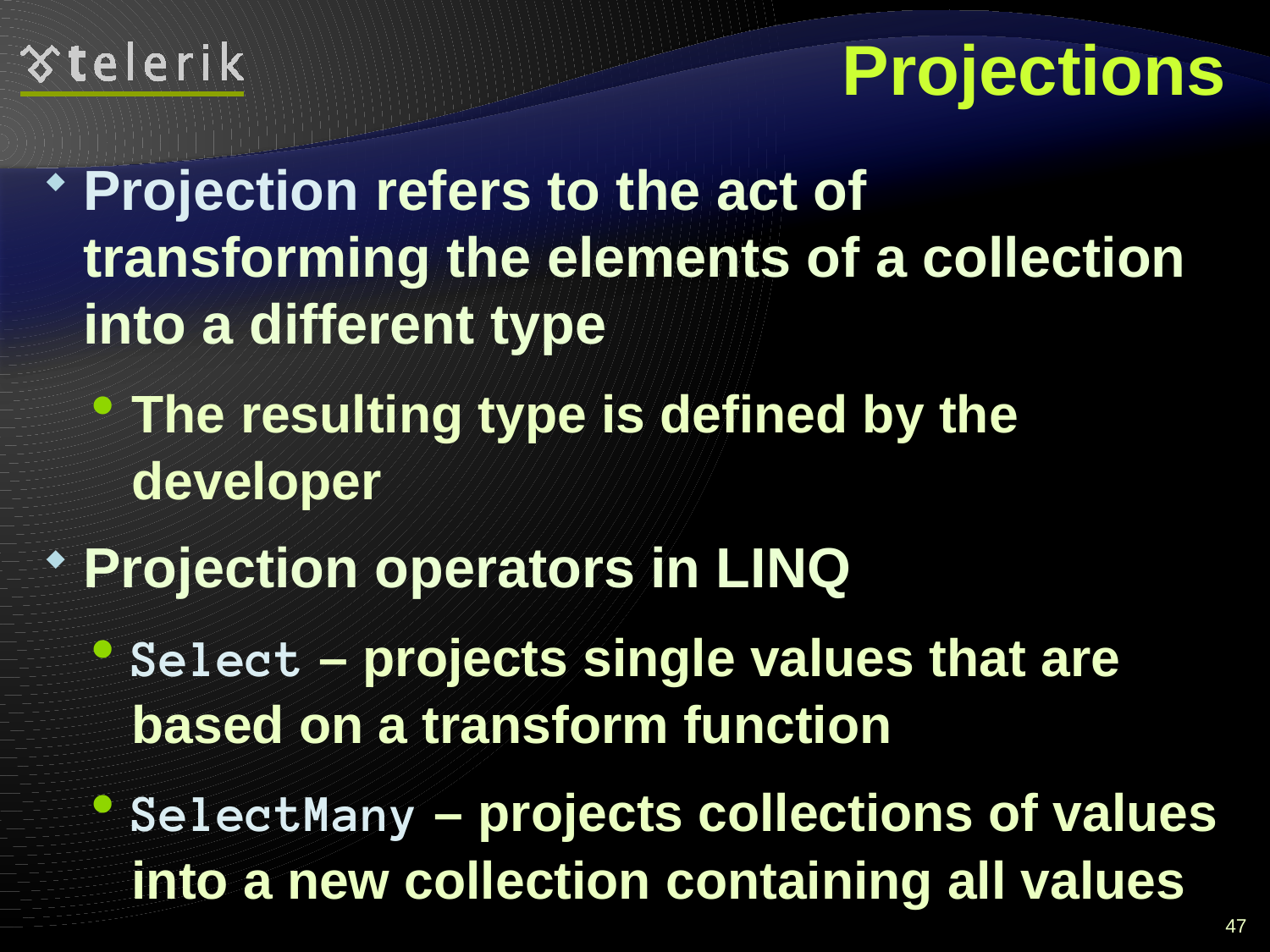

# Projections
Projection refers to the act of transforming the elements of a collection into a different type
The resulting type is deﬁned by the developer
Projection operators in LINQ
Select – projects single values that are based on a transform function
SelectMany – projects collections of values into a new collection containing all values
47